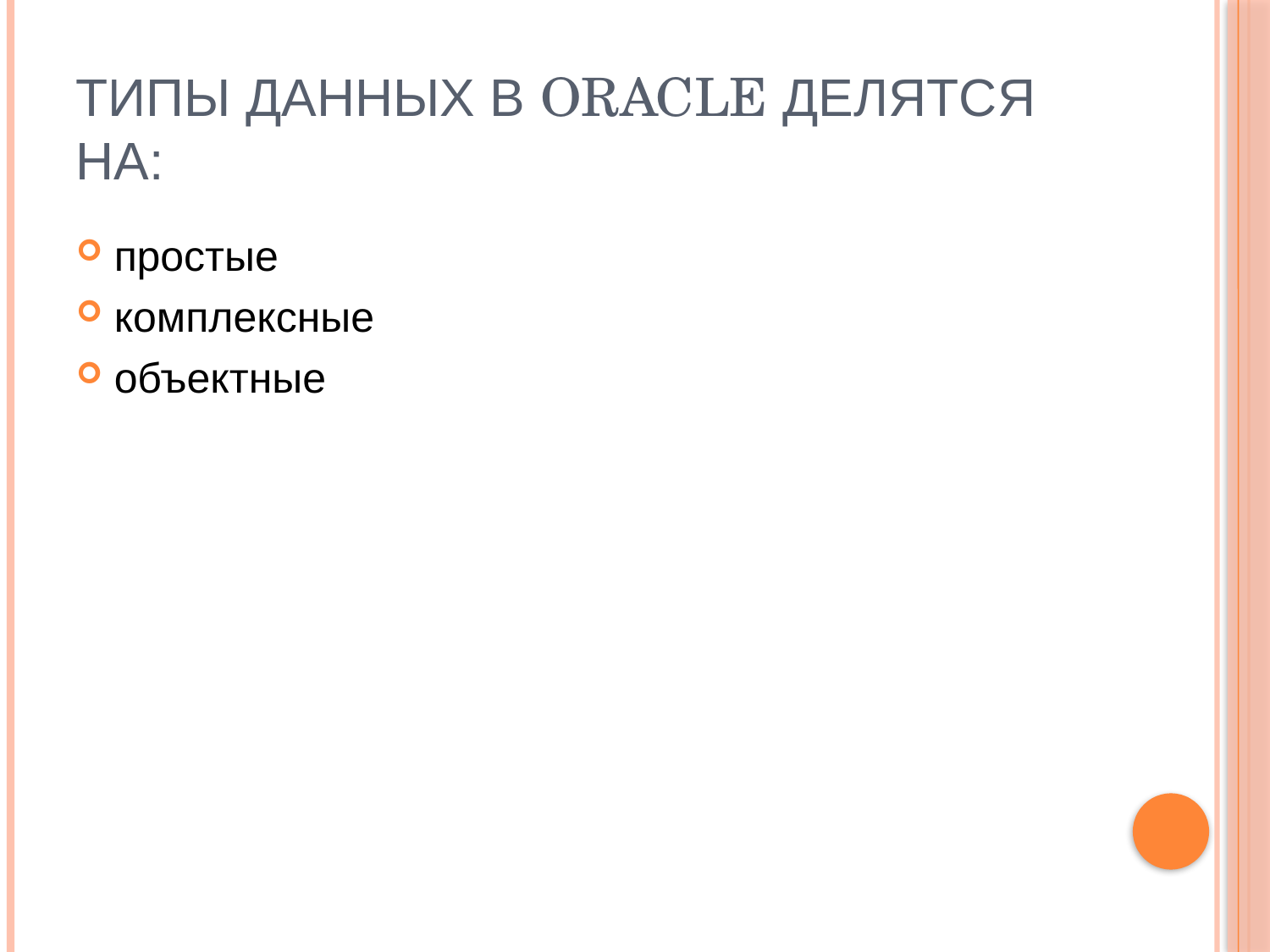

# Типы данных в ORACLE делятся на:
простые
комплексные
объектные